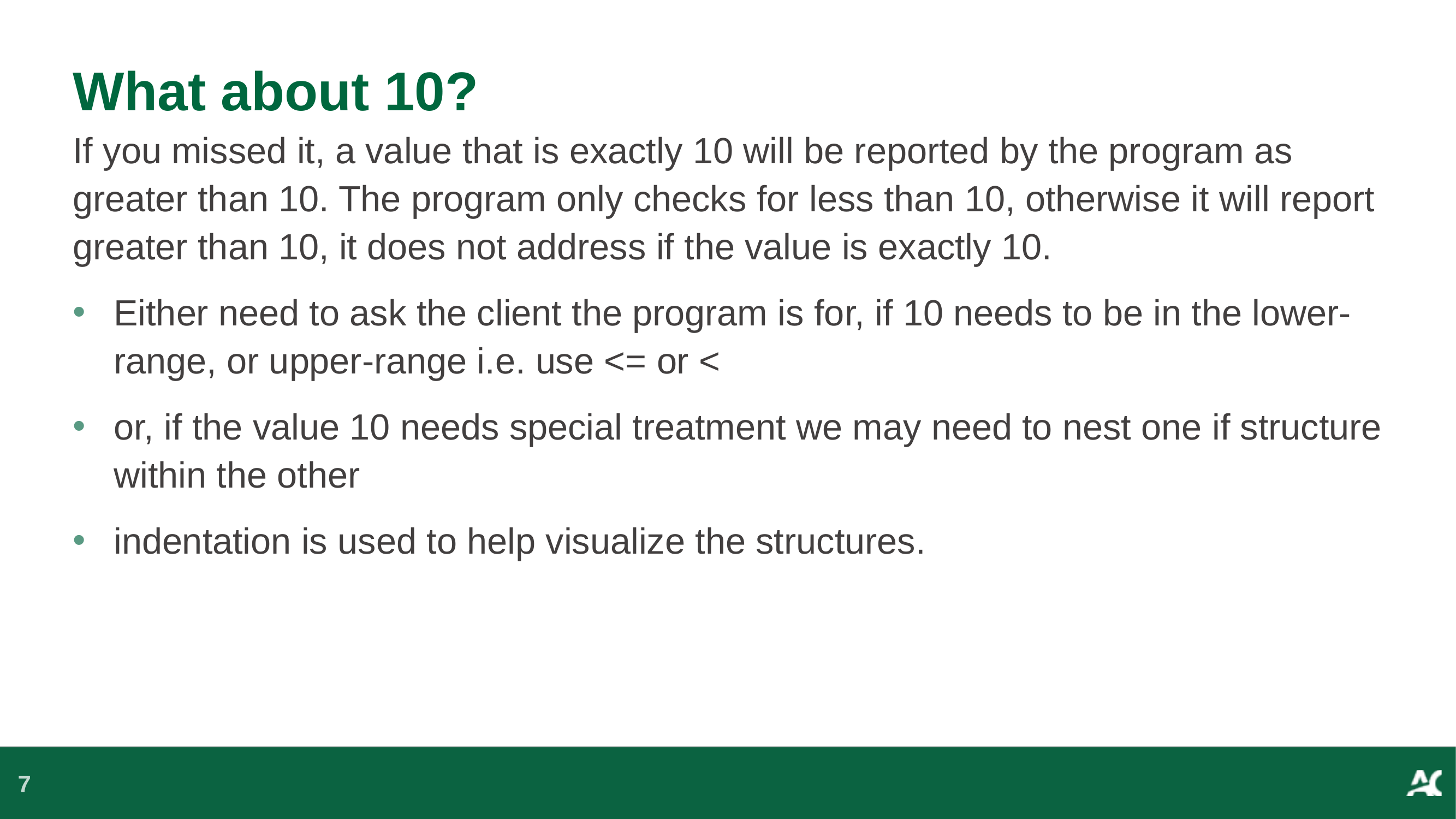

# What about 10?
If you missed it, a value that is exactly 10 will be reported by the program as greater than 10. The program only checks for less than 10, otherwise it will report greater than 10, it does not address if the value is exactly 10.
Either need to ask the client the program is for, if 10 needs to be in the lower-range, or upper-range i.e. use <= or <
or, if the value 10 needs special treatment we may need to nest one if structure within the other
indentation is used to help visualize the structures.
7